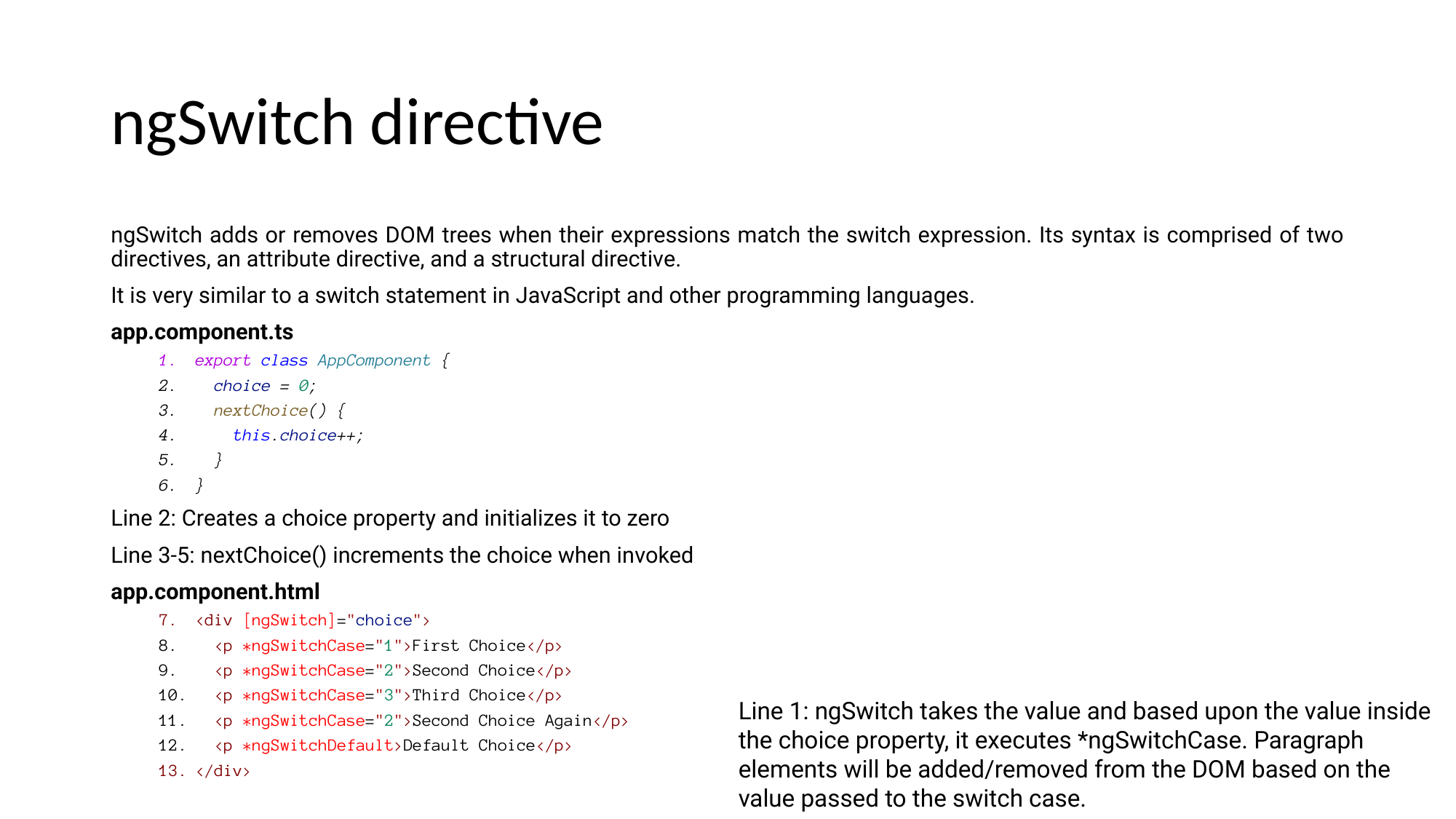

# ngSwitch directive
ngSwitch adds or removes DOM trees when their expressions match the switch expression. Its syntax is comprised of two directives, an attribute directive, and a structural directive.
It is very similar to a switch statement in JavaScript and other programming languages.
app.component.ts
export class AppComponent {
  choice = 0;
  nextChoice() {
    this.choice++;
  }
}
Line 2: Creates a choice property and initializes it to zero
Line 3-5: nextChoice() increments the choice when invoked
app.component.html
<div [ngSwitch]="choice">
  <p *ngSwitchCase="1">First Choice</p>
  <p *ngSwitchCase="2">Second Choice</p>
  <p *ngSwitchCase="3">Third Choice</p>
  <p *ngSwitchCase="2">Second Choice Again</p>
  <p *ngSwitchDefault>Default Choice</p>
</div>

Line 1: ngSwitch takes the value and based upon the value inside the choice property, it executes *ngSwitchCase. Paragraph elements will be added/removed from the DOM based on the value passed to the switch case.